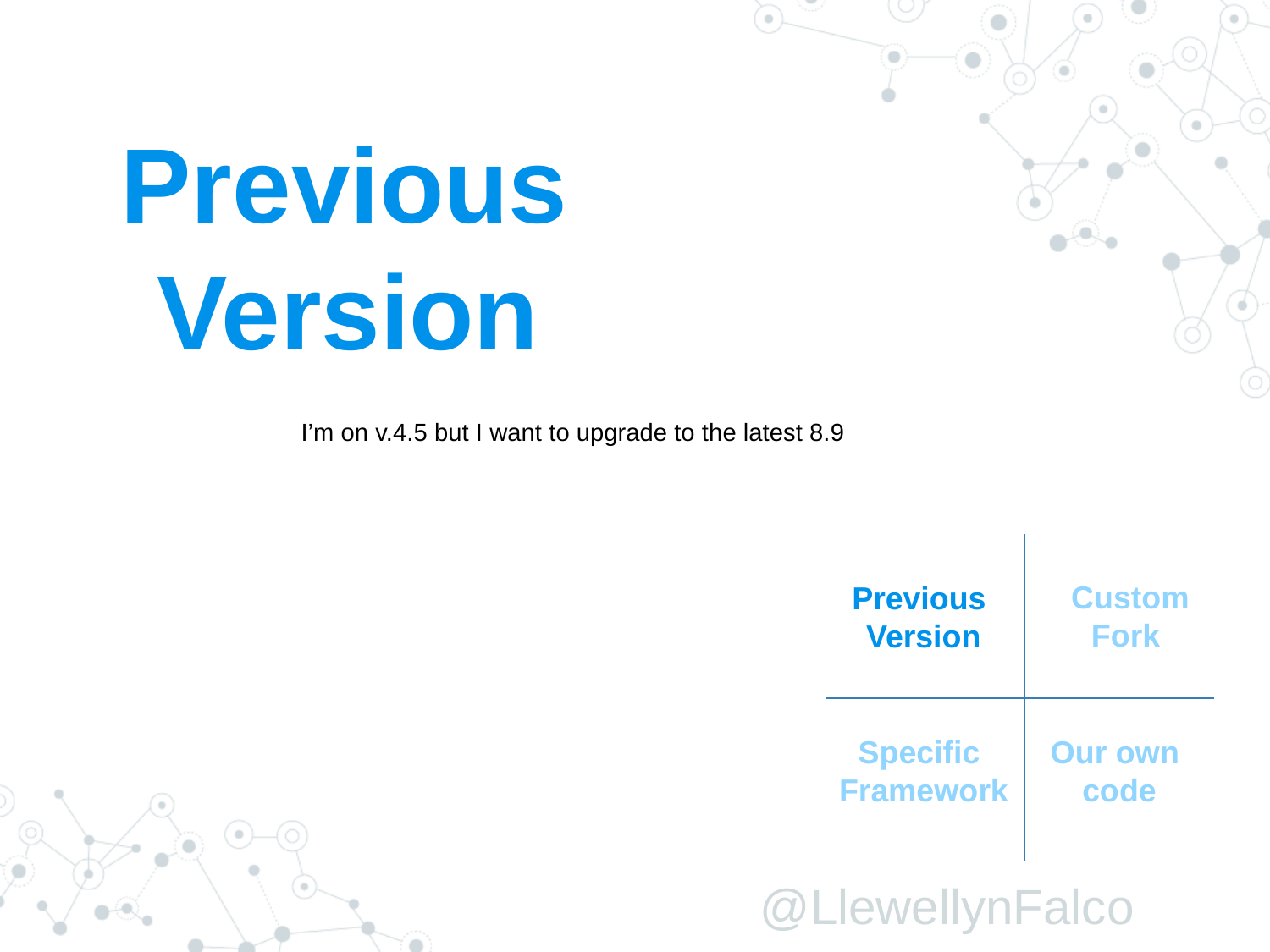

Previous
Version
I’m on v.4.5 but I want to upgrade to the latest 8.9
Custom
Fork
Previous
Version
Specific
Framework
Our own
code